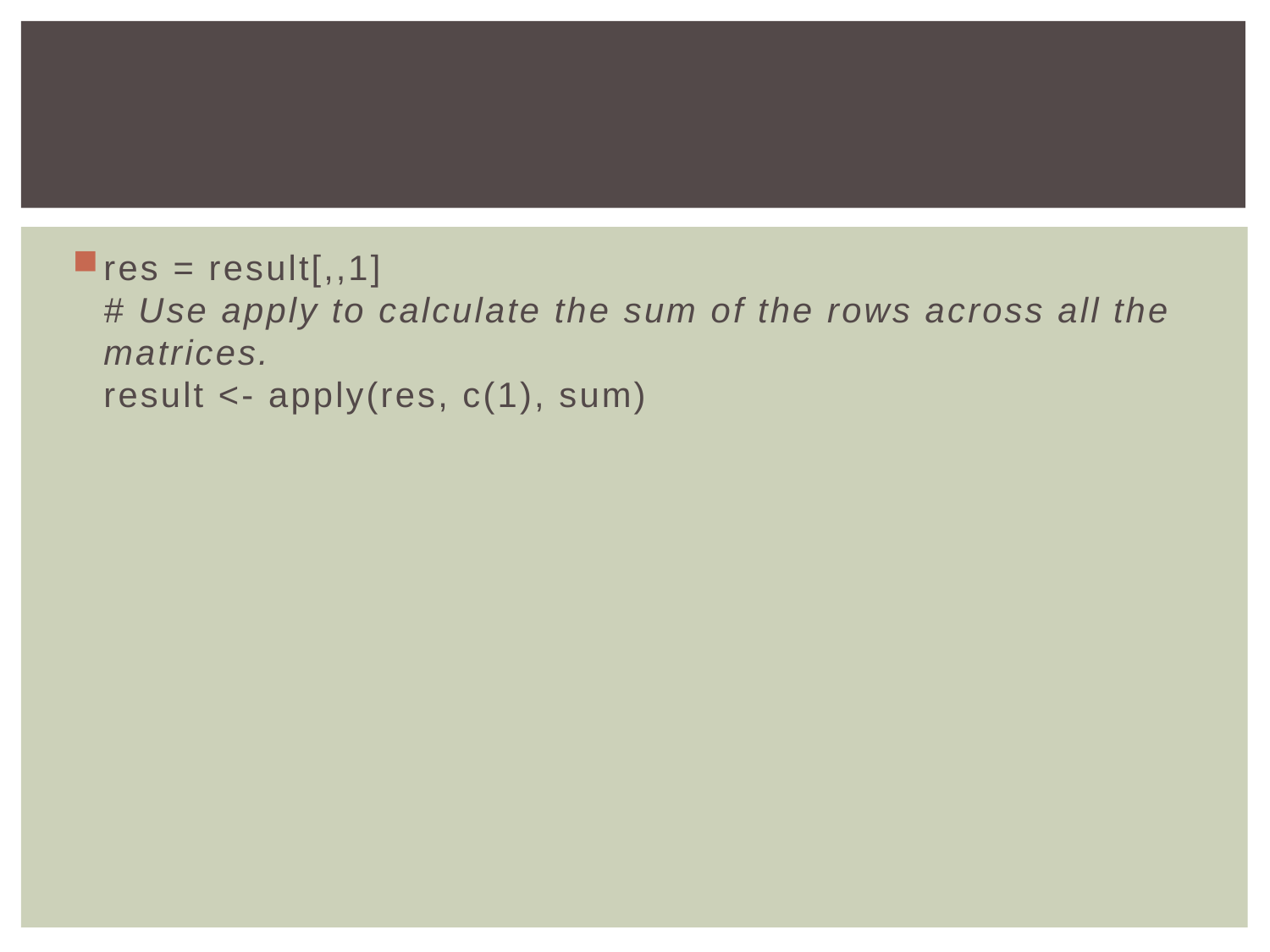

#
res = result[,,1]
# Use apply to calculate the sum of the rows across all the matrices.
result <- apply(res, c(1), sum)